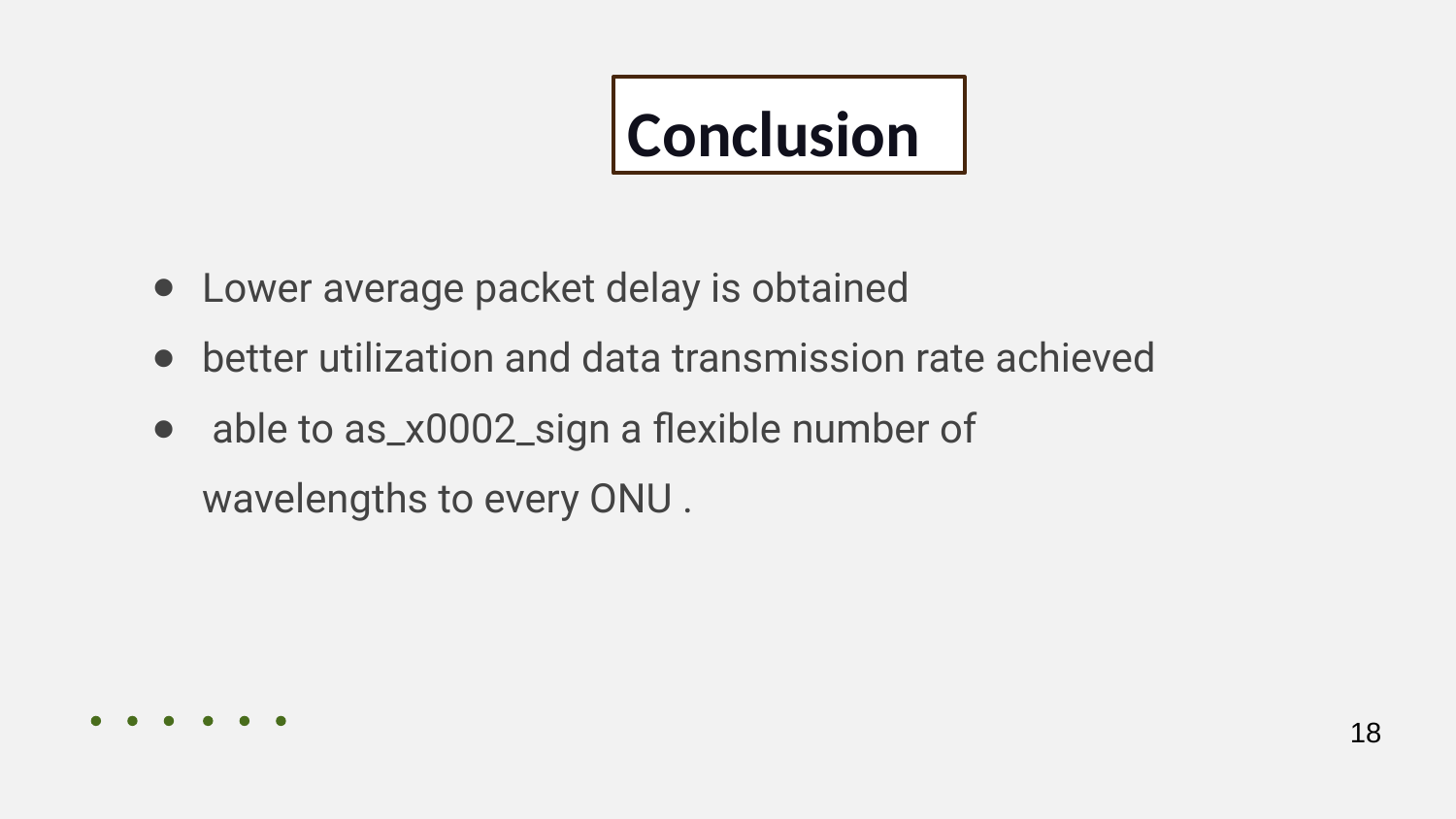

# Conclusion
Lower average packet delay is obtained
better utilization and data transmission rate achieved
 able to as_x0002_sign a flexible number of wavelengths to every ONU .
18